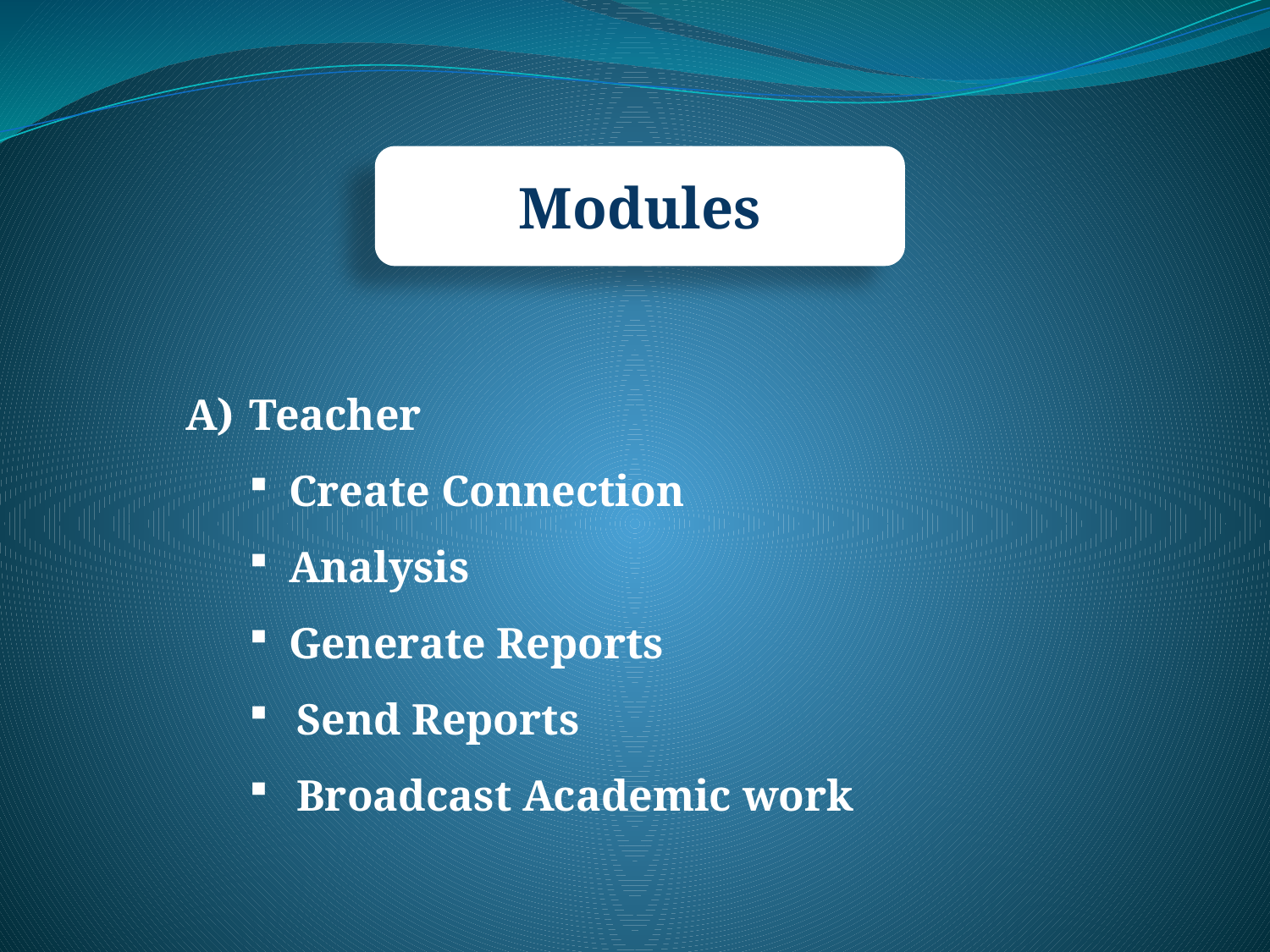

Modules
Teacher
Create Connection
Analysis
Generate Reports
Send Reports
Broadcast Academic work